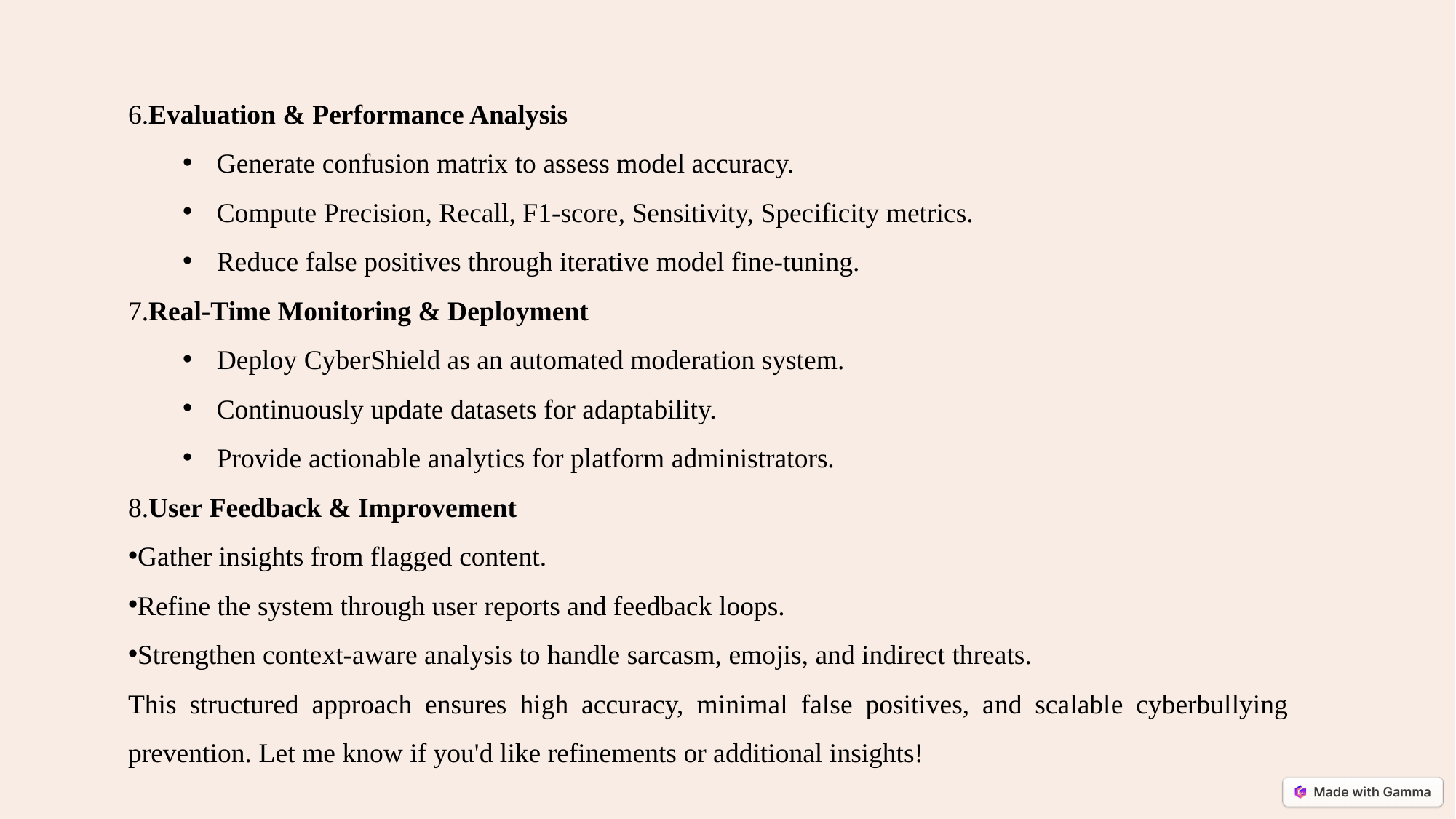

6.Evaluation & Performance Analysis
Generate confusion matrix to assess model accuracy.
Compute Precision, Recall, F1-score, Sensitivity, Specificity metrics.
Reduce false positives through iterative model fine-tuning.
7.Real-Time Monitoring & Deployment
Deploy CyberShield as an automated moderation system.
Continuously update datasets for adaptability.
Provide actionable analytics for platform administrators.
8.User Feedback & Improvement
Gather insights from flagged content.
Refine the system through user reports and feedback loops.
Strengthen context-aware analysis to handle sarcasm, emojis, and indirect threats.
This structured approach ensures high accuracy, minimal false positives, and scalable cyberbullying prevention. Let me know if you'd like refinements or additional insights!